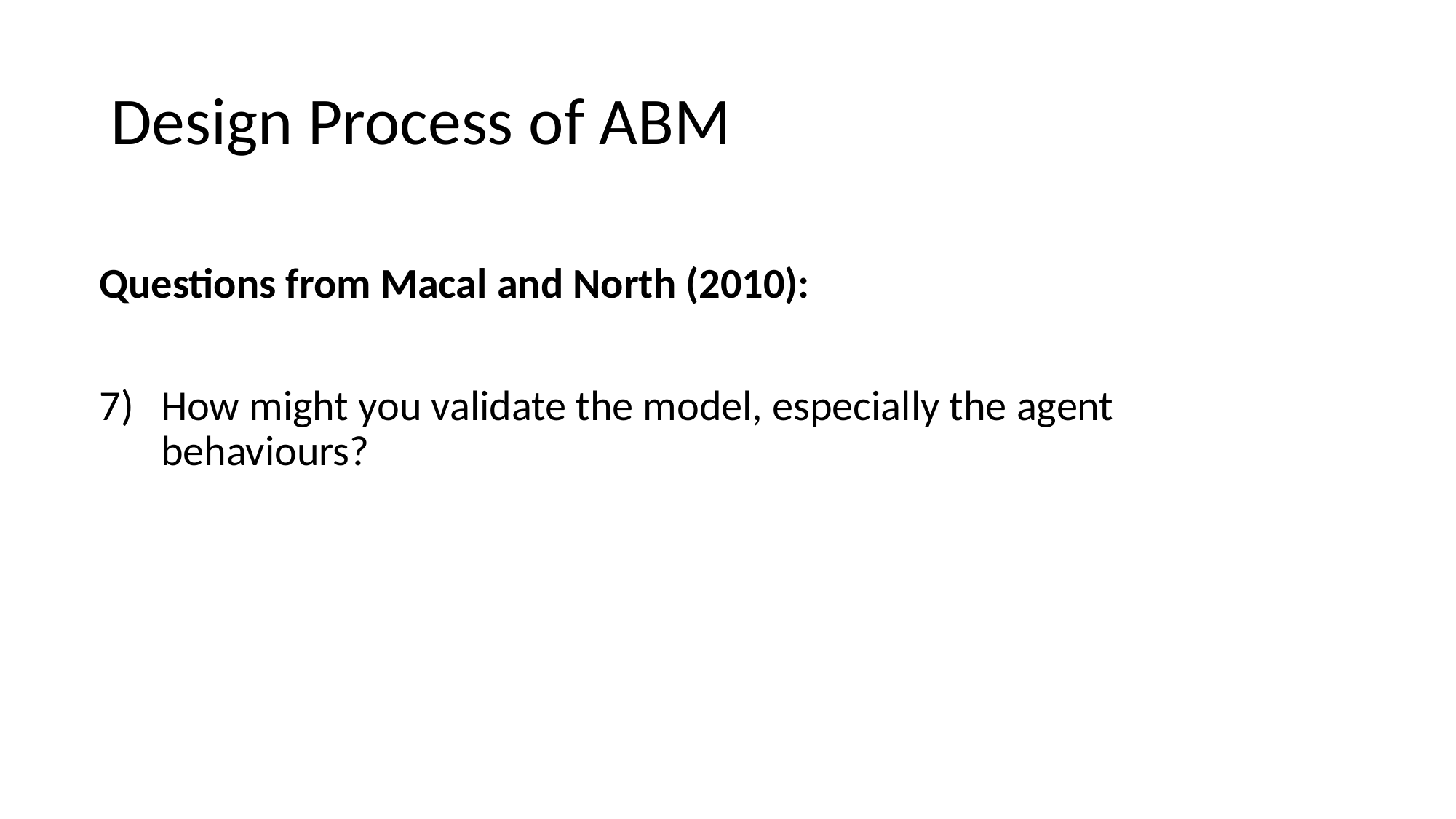

# Design Process of ABM
Questions from Macal and North (2010):

How might you validate the model, especially the agent behaviours?